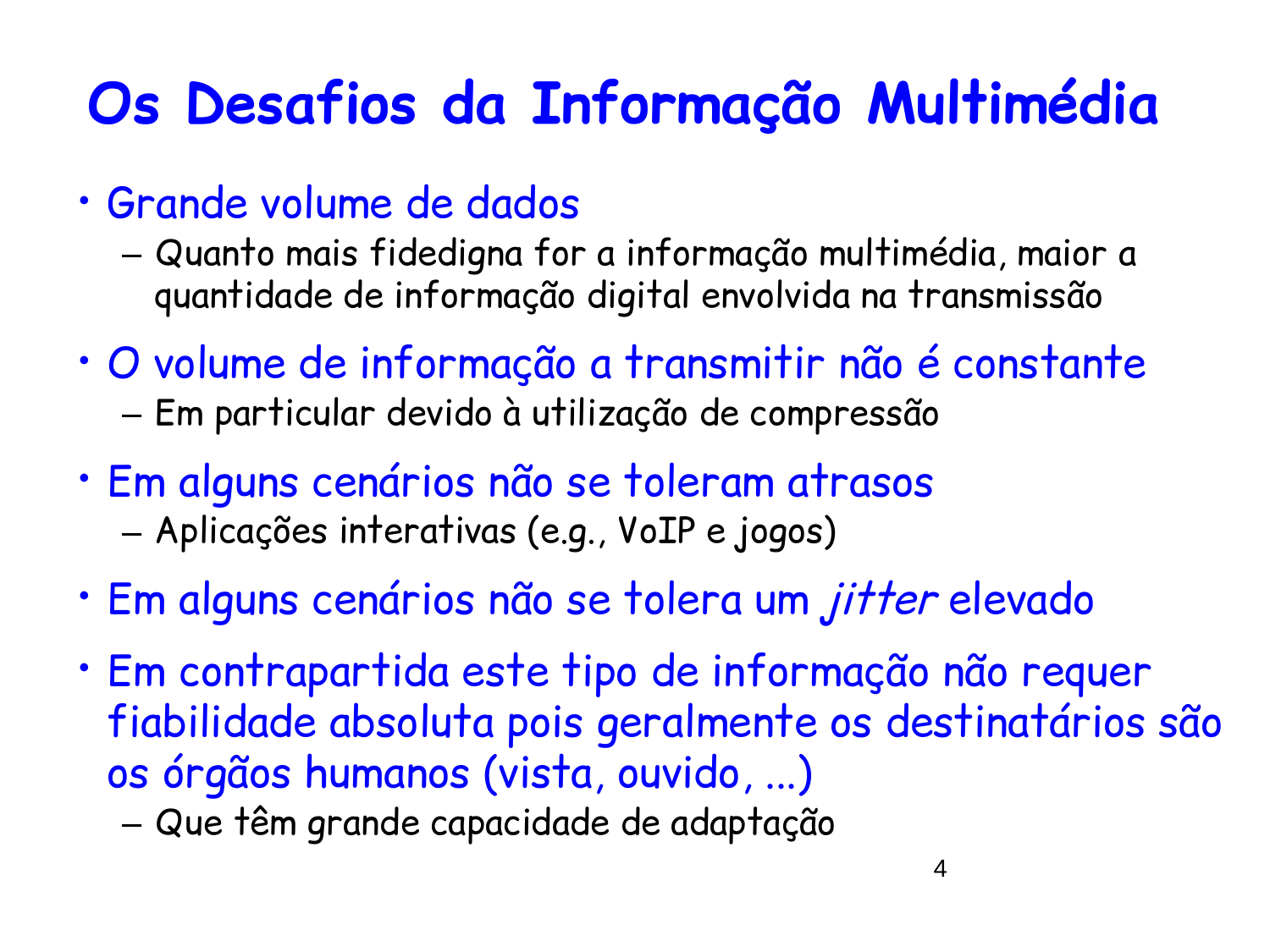

# Os Desafios da Informação Multimédia
Grande volume de dados
Quanto mais fidedigna for a informação multimédia, maior a quantidade de informação digital envolvida na transmissão
O volume de informação a transmitir não é constante
Em particular devido à utilização de compressão
Em alguns cenários não se toleram atrasos
Aplicações interativas (e.g., VoIP e jogos)
Em alguns cenários não se tolera um jitter elevado
Em contrapartida este tipo de informação não requer fiabilidade absoluta pois geralmente os destinatários são os órgãos humanos (vista, ouvido, ...)
Que têm grande capacidade de adaptação

4